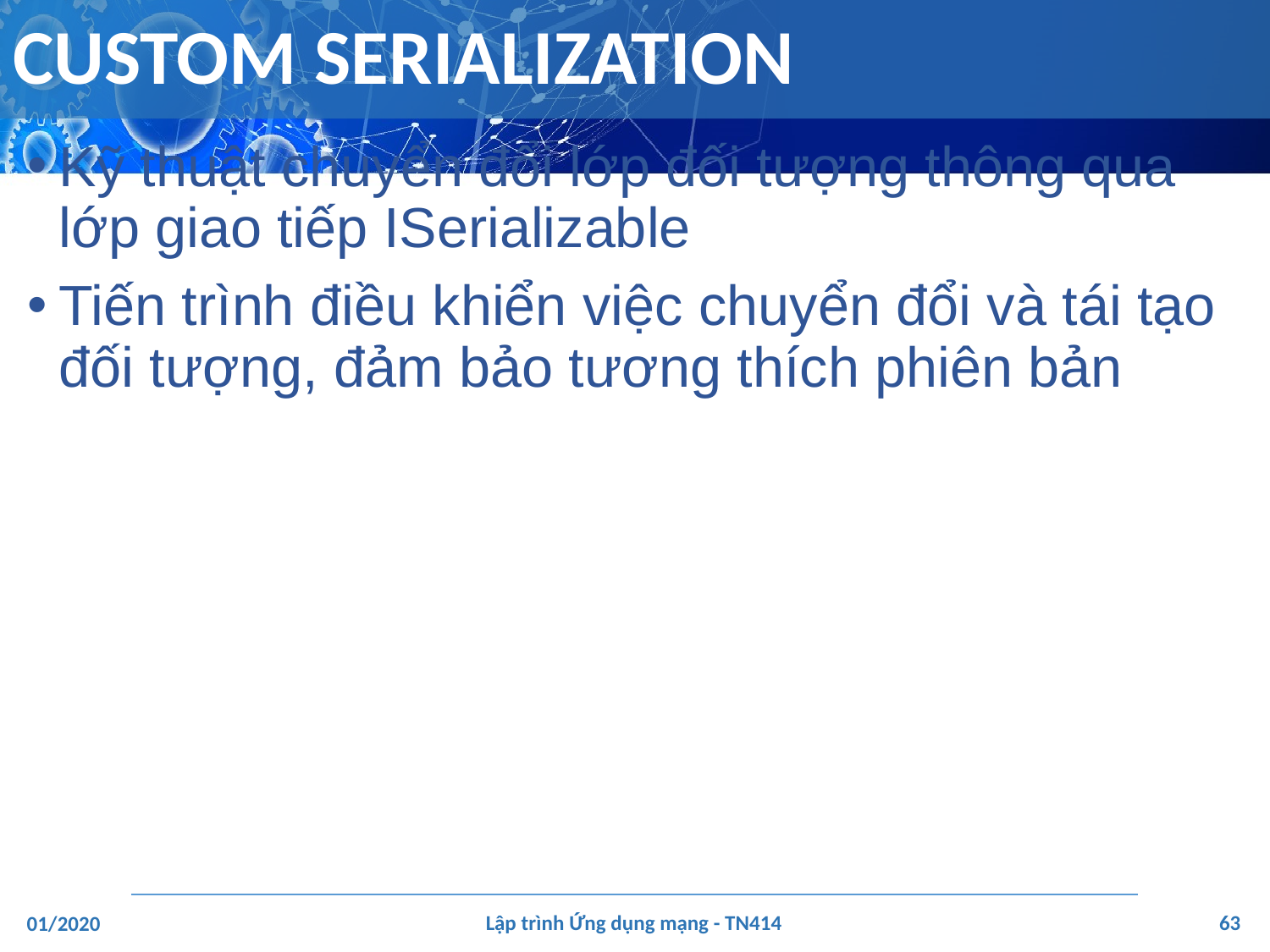

# CUSTOM SERIALIZATION
Kỹ thuật chuyển đổi lớp đối tượng thông qua lớp giao tiếp ISerializable
Tiến trình điều khiển việc chuyển đổi và tái tạo đối tượng, đảm bảo tương thích phiên bản
63
Lập trình Ứng dụng mạng - TN414
01/2020